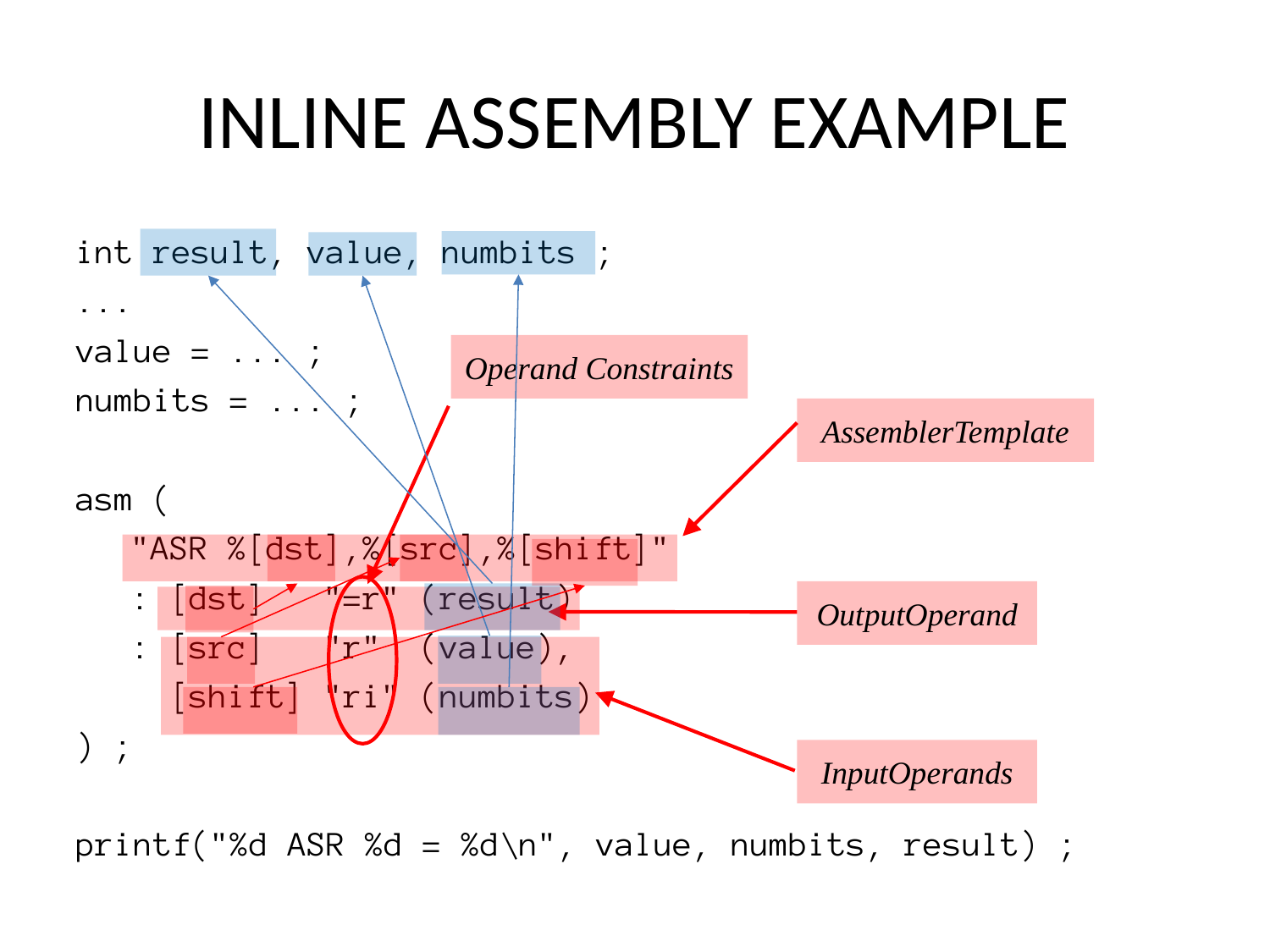

# INLINE ASSEMBLY EXAMPLE
int result, value, numbits ;
...
value = ... ;
numbits = ... ;

asm (
"ASR %[dst],%[src],%[shift]"
: [dst]   "=r" (result)
: [src]   "r"  (value),
  [shift] "ri" (numbits)
) ;

printf("%d ASR %d = %d\n", value, numbits, result) ;

Operand Constraints
AssemblerTemplate

OutputOperand

InputOperands